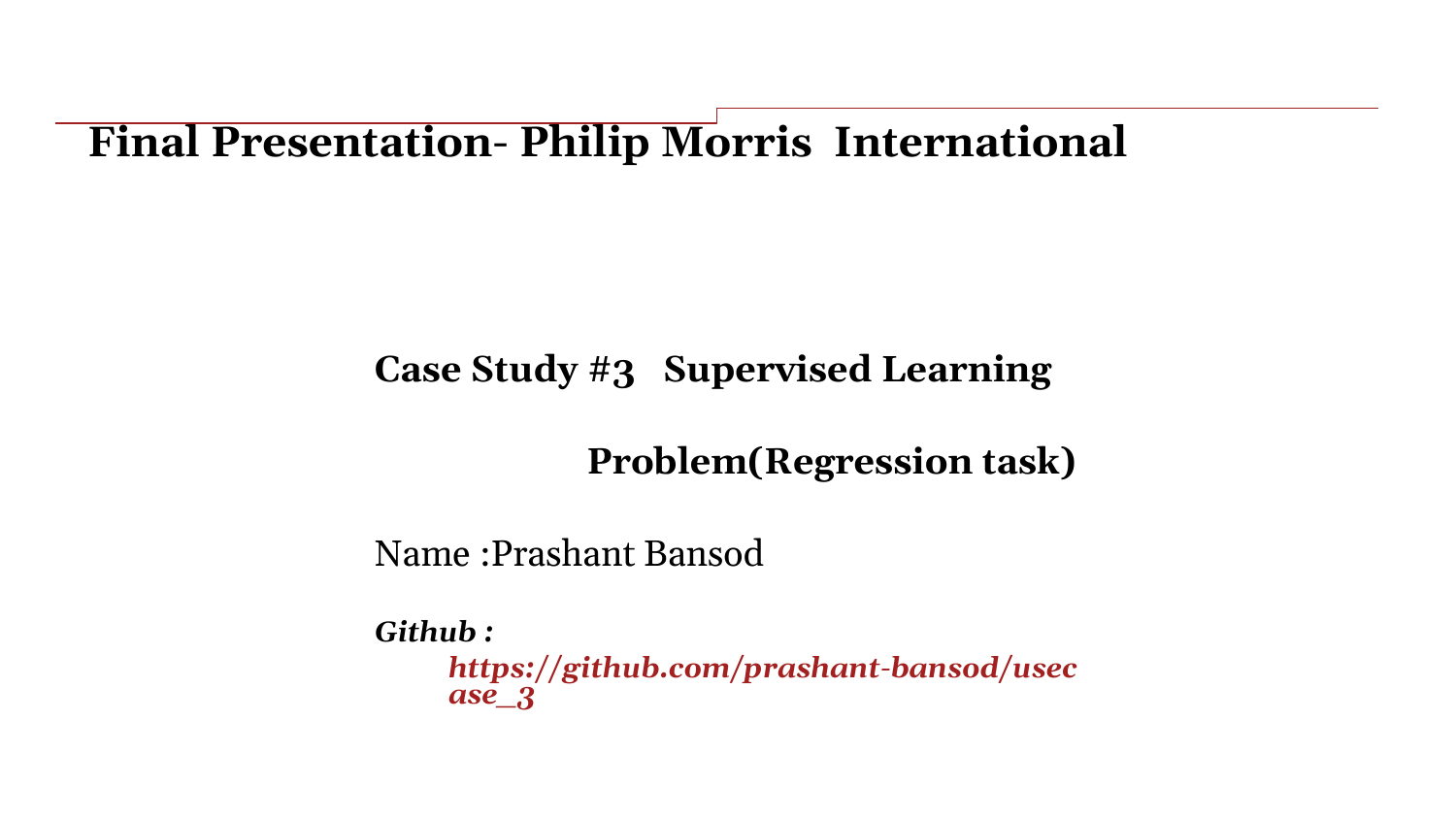

Final Presentation- Philip Morris  International
| Case Study #3 Supervised Learning Problem(Regression task) Name :Prashant Bansod Github : https://github.com/prashant-bansod/usecase\_3 |  |
| --- | --- |
|  |  |
|  |  |
|  |  |
|  |  |
|  |  |
|  |  |
|  |  |
|  |  |
|  |  |
|  |  |
|  |  |
|  |  |